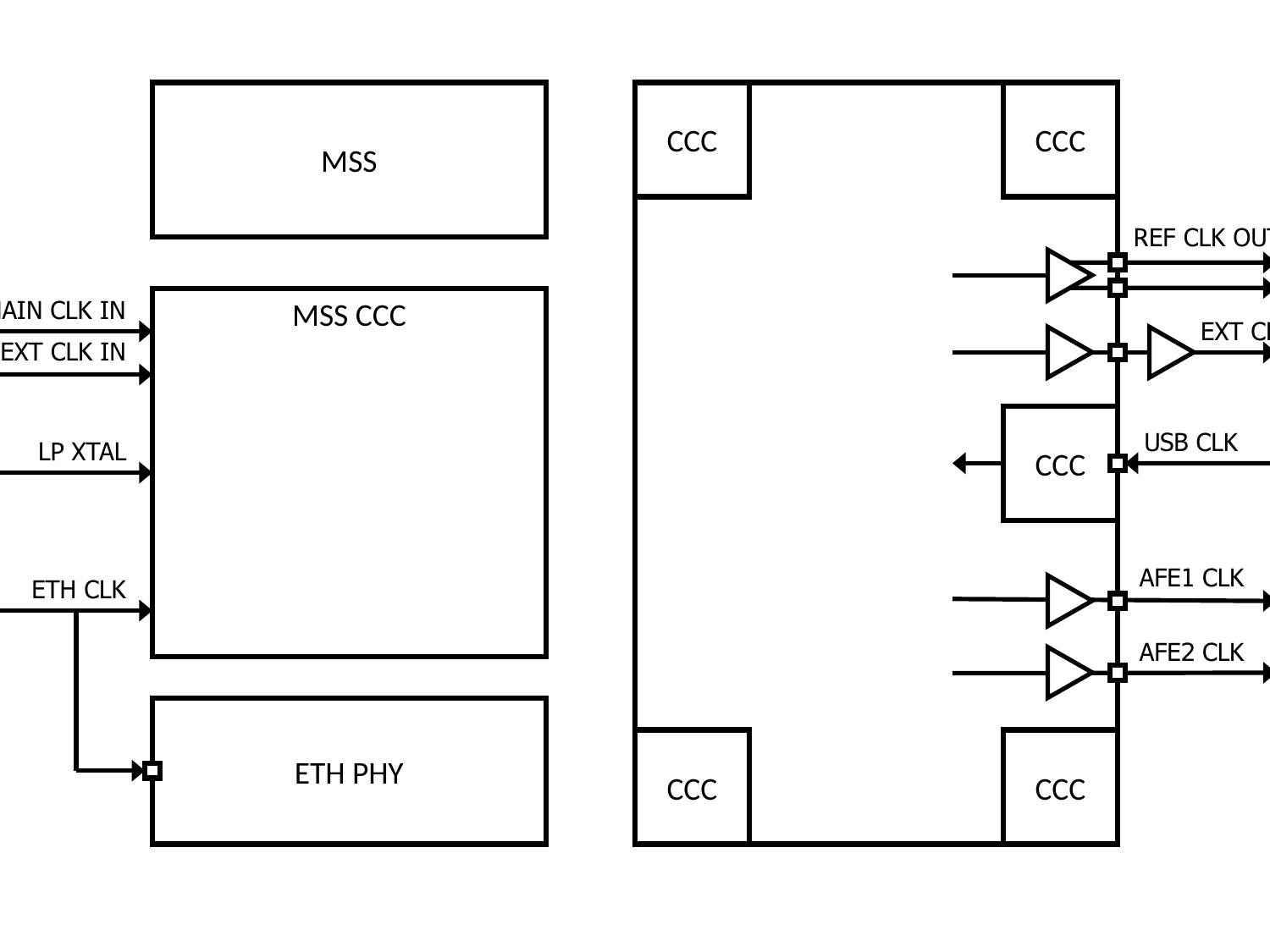

MSS

CCC
CCC
REF CLK OUT

MAIN CLK IN
MSS CCC
EXT CLK OUT

EXT CLK IN

CCC
USB CLK
LP XTAL

AFE1 CLK
ETH CLK

AFE2 CLK

ETH PHY
CCC
CCC